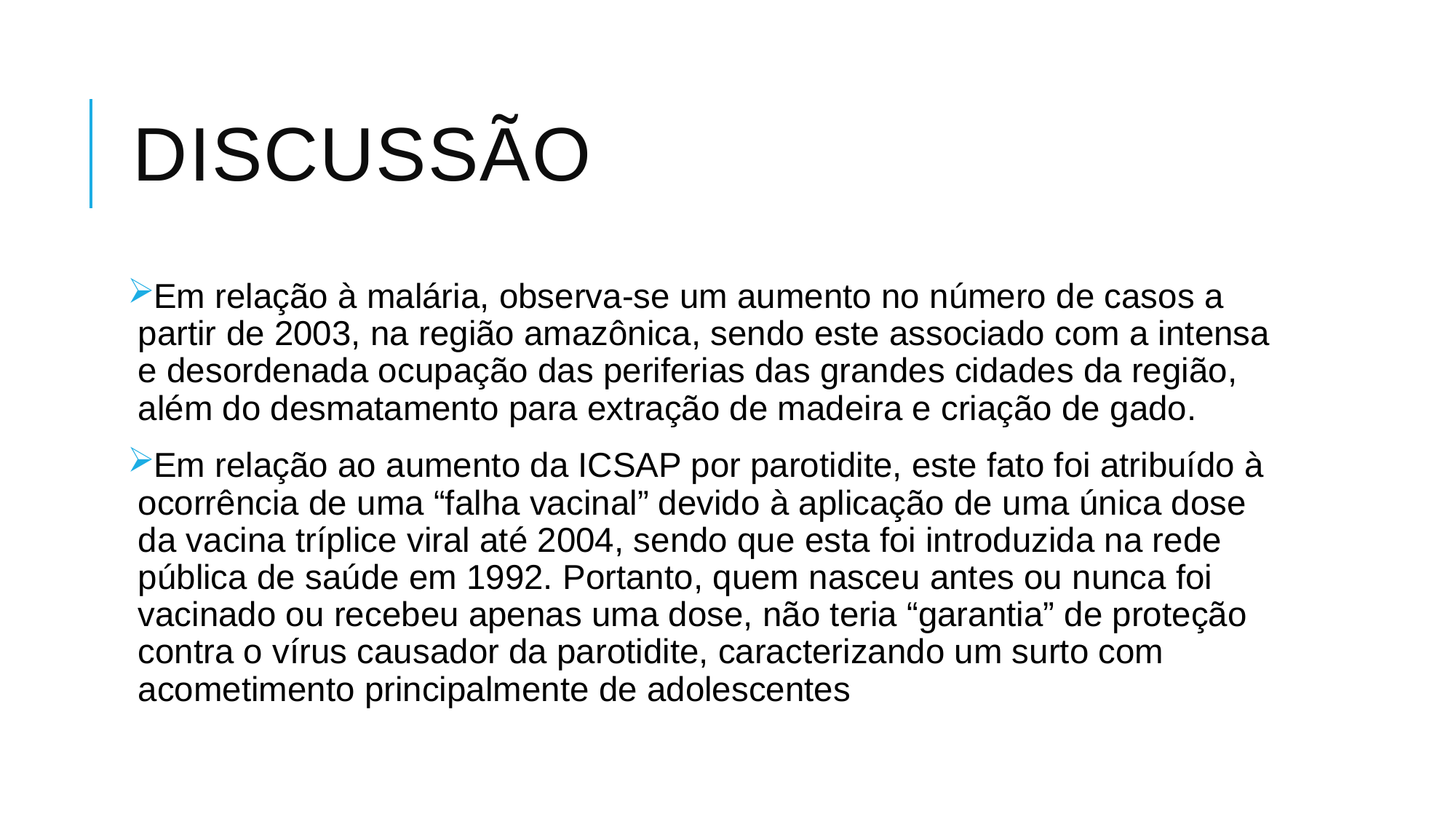

# DISCUSSÃO
Em relação à malária, observa-se um aumento no número de casos a partir de 2003, na região amazônica, sendo este associado com a intensa e desordenada ocupação das periferias das grandes cidades da região, além do desmatamento para extração de madeira e criação de gado.
Em relação ao aumento da ICSAP por parotidite, este fato foi atribuído à ocorrência de uma “falha vacinal” devido à aplicação de uma única dose da vacina tríplice viral até 2004, sendo que esta foi introduzida na rede pública de saúde em 1992. Portanto, quem nasceu antes ou nunca foi vacinado ou recebeu apenas uma dose, não teria “garantia” de proteção contra o vírus causador da parotidite, caracterizando um surto com acometimento principalmente de adolescentes